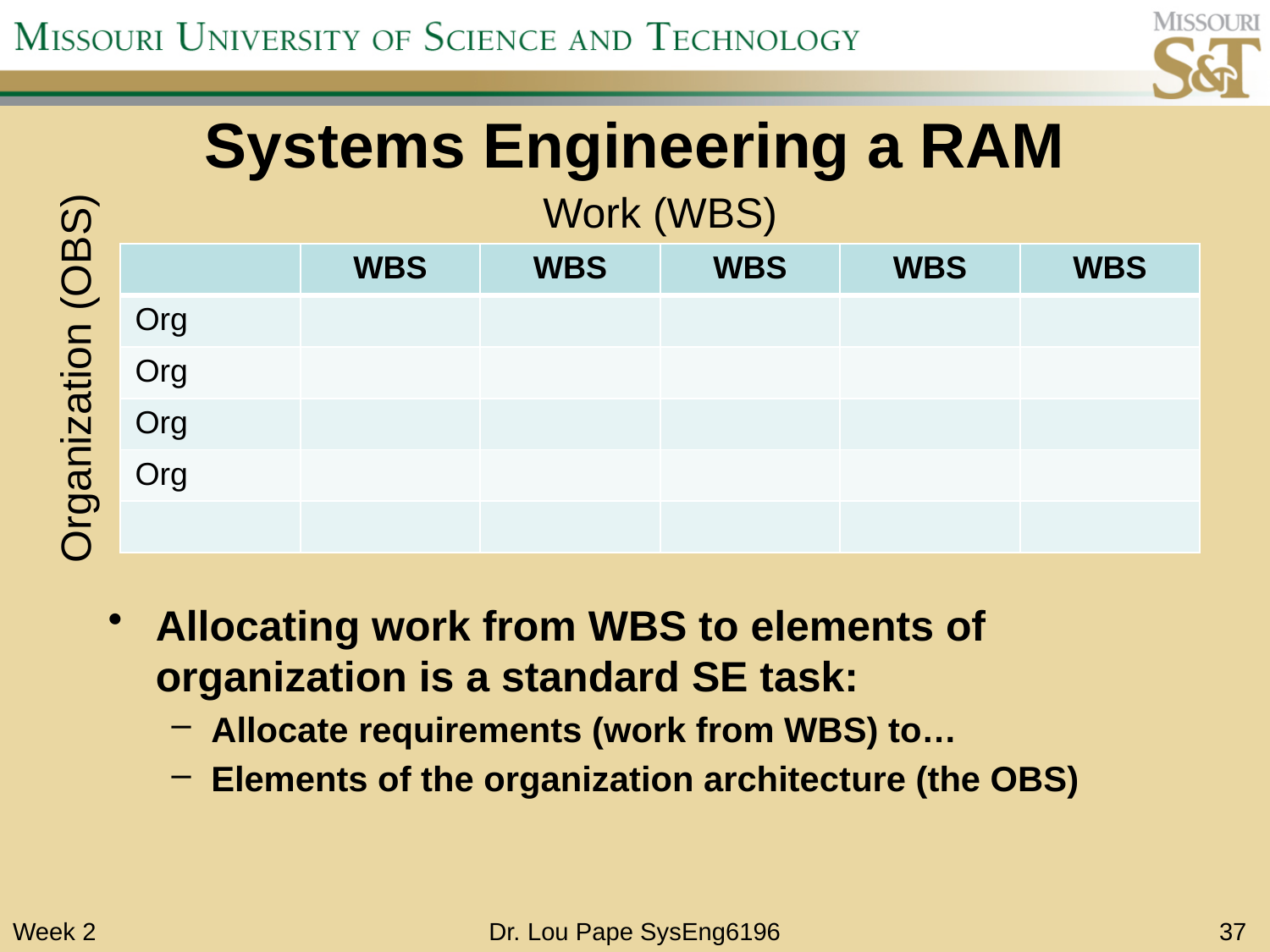

# Systems Engineering a RAM
Work (WBS)
|  | WBS | WBS | WBS | WBS | WBS |
| --- | --- | --- | --- | --- | --- |
| Org |  |  |  |  |  |
| Org |  |  |  |  |  |
| Org |  |  |  |  |  |
| Org |  |  |  |  |  |
|  |  |  |  |  |  |
Organization (OBS)
Allocating work from WBS to elements of organization is a standard SE task:
Allocate requirements (work from WBS) to…
Elements of the organization architecture (the OBS)
Week 2
Dr. Lou Pape SysEng6196
37